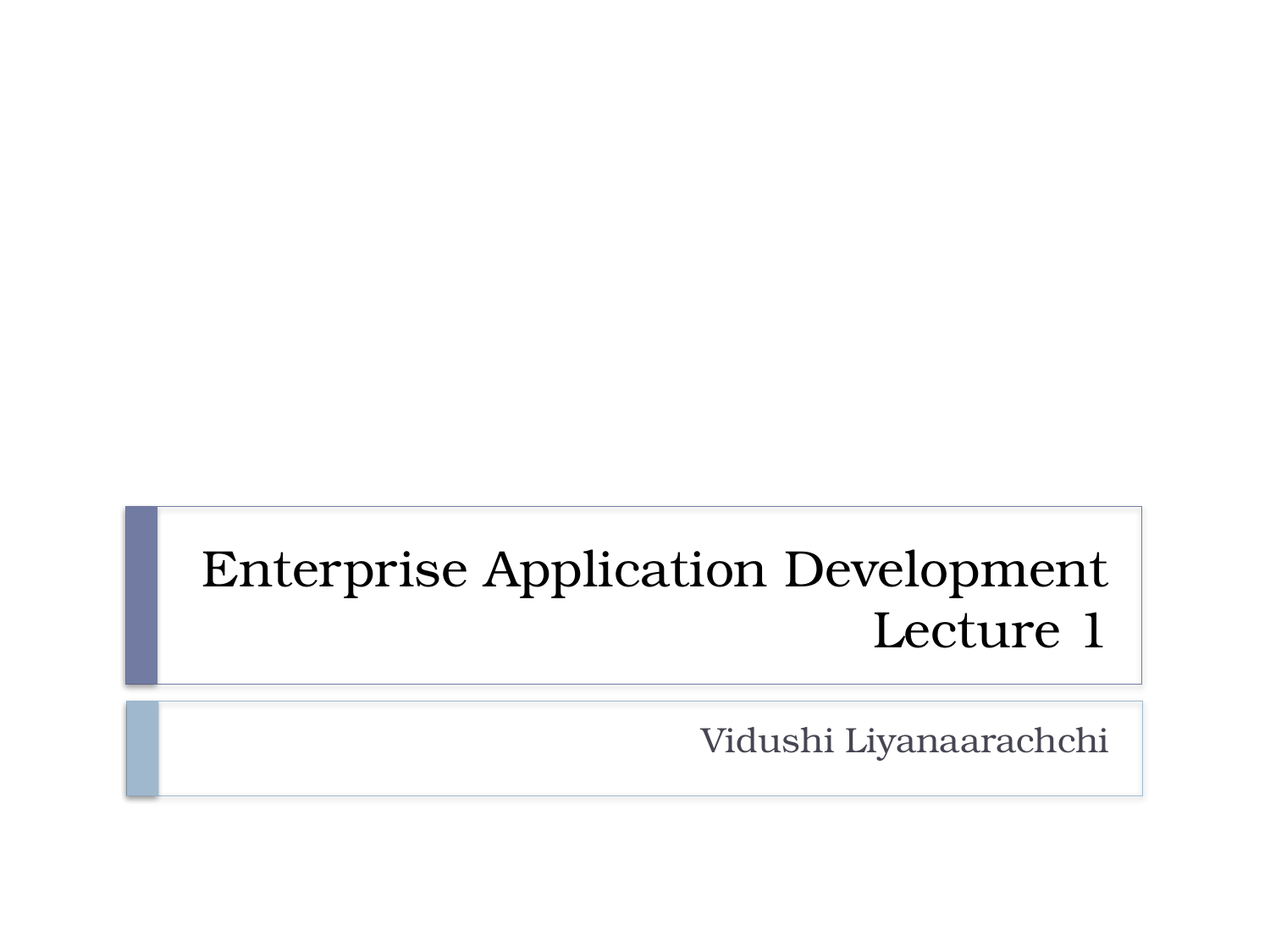

# Enterprise Application Development Lecture 1
Vidushi Liyanaarachchi